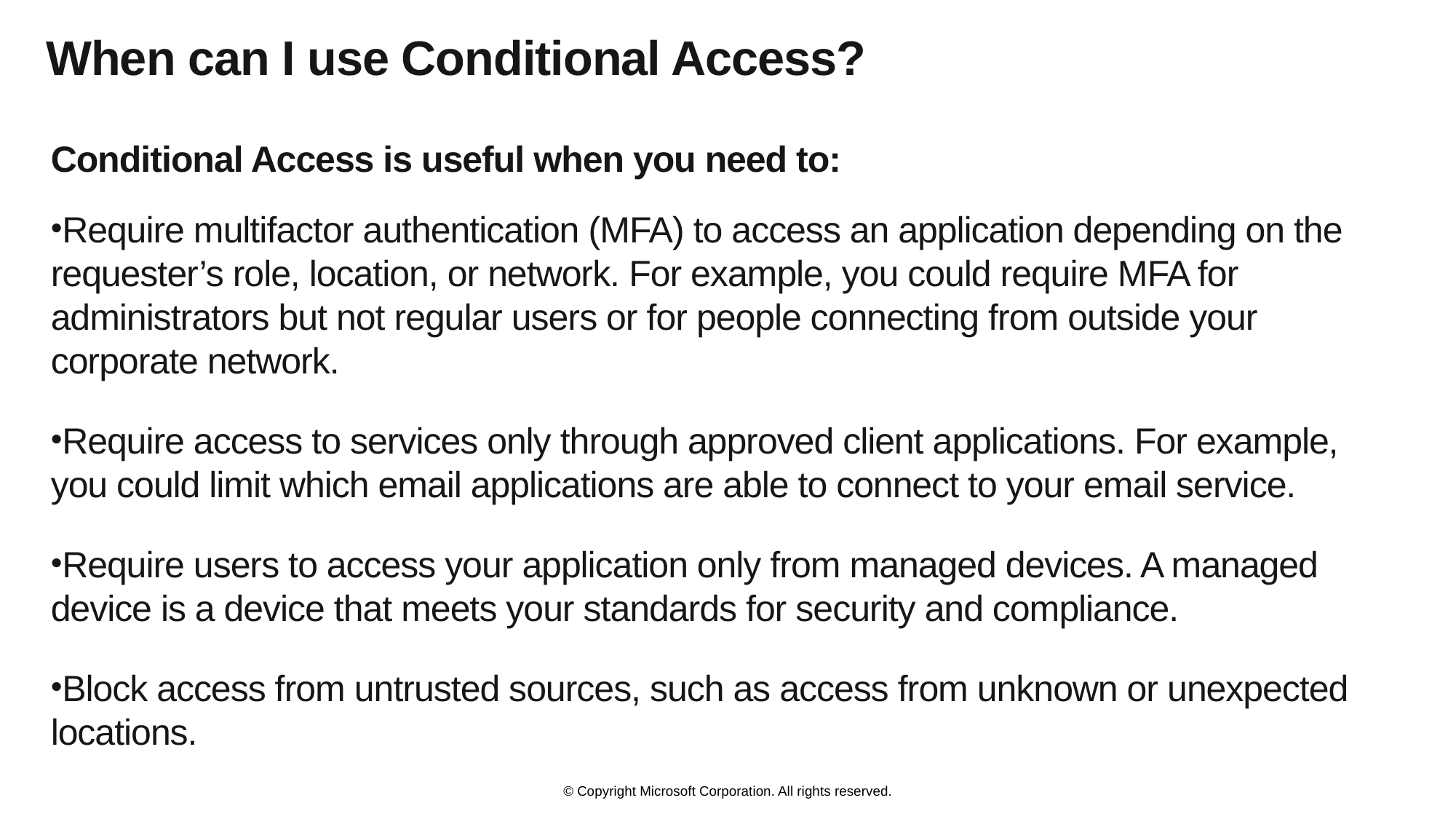

# When can I use Conditional Access?
Conditional Access is useful when you need to:
Require multifactor authentication (MFA) to access an application depending on the requester’s role, location, or network. For example, you could require MFA for administrators but not regular users or for people connecting from outside your corporate network.
Require access to services only through approved client applications. For example, you could limit which email applications are able to connect to your email service.
Require users to access your application only from managed devices. A managed device is a device that meets your standards for security and compliance.
Block access from untrusted sources, such as access from unknown or unexpected locations.